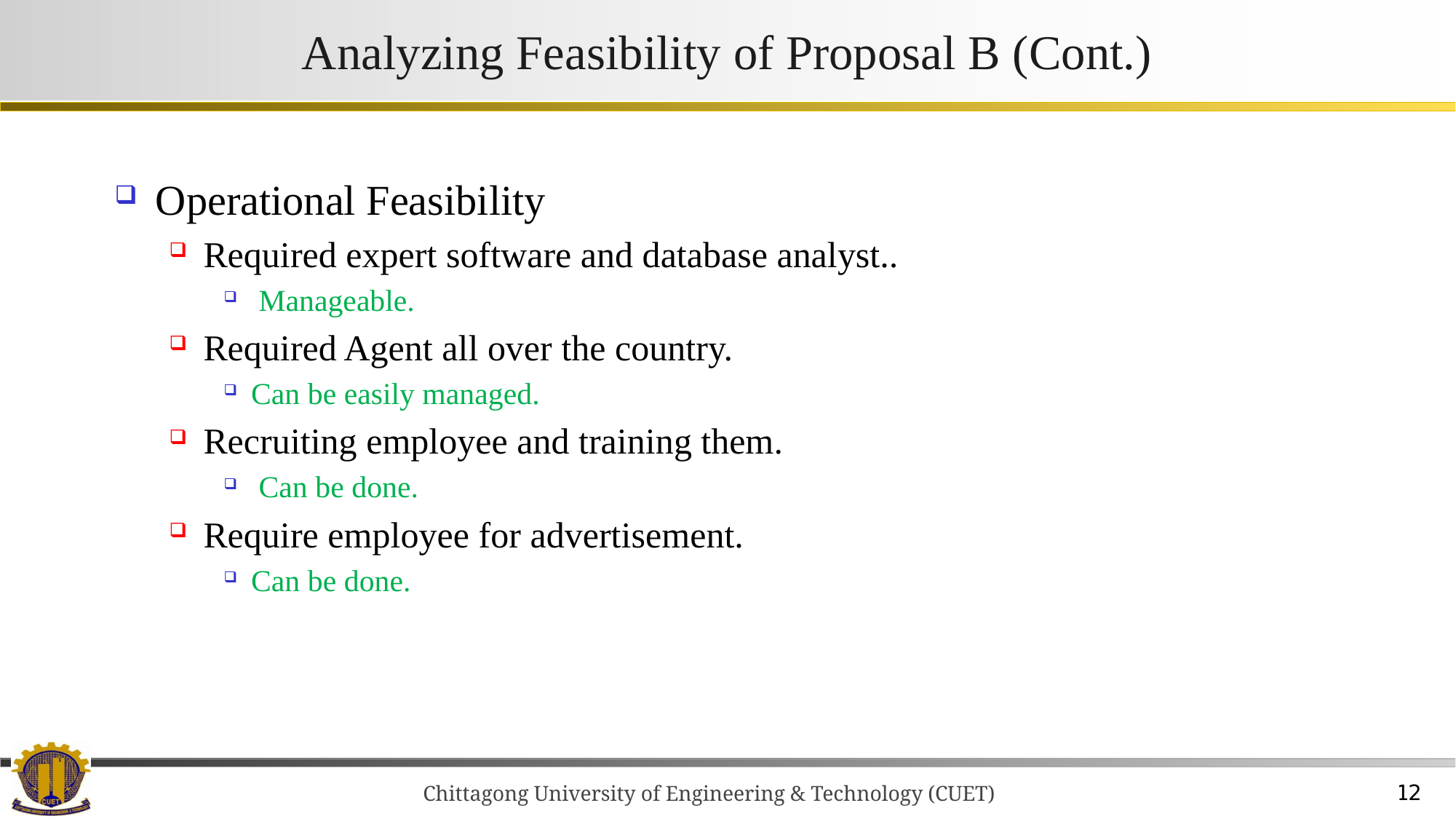

# Analyzing Feasibility of Proposal B (Cont.)
Operational Feasibility
Required expert software and database analyst..
 Manageable.
Required Agent all over the country.
Can be easily managed.
Recruiting employee and training them.
 Can be done.
Require employee for advertisement.
Can be done.